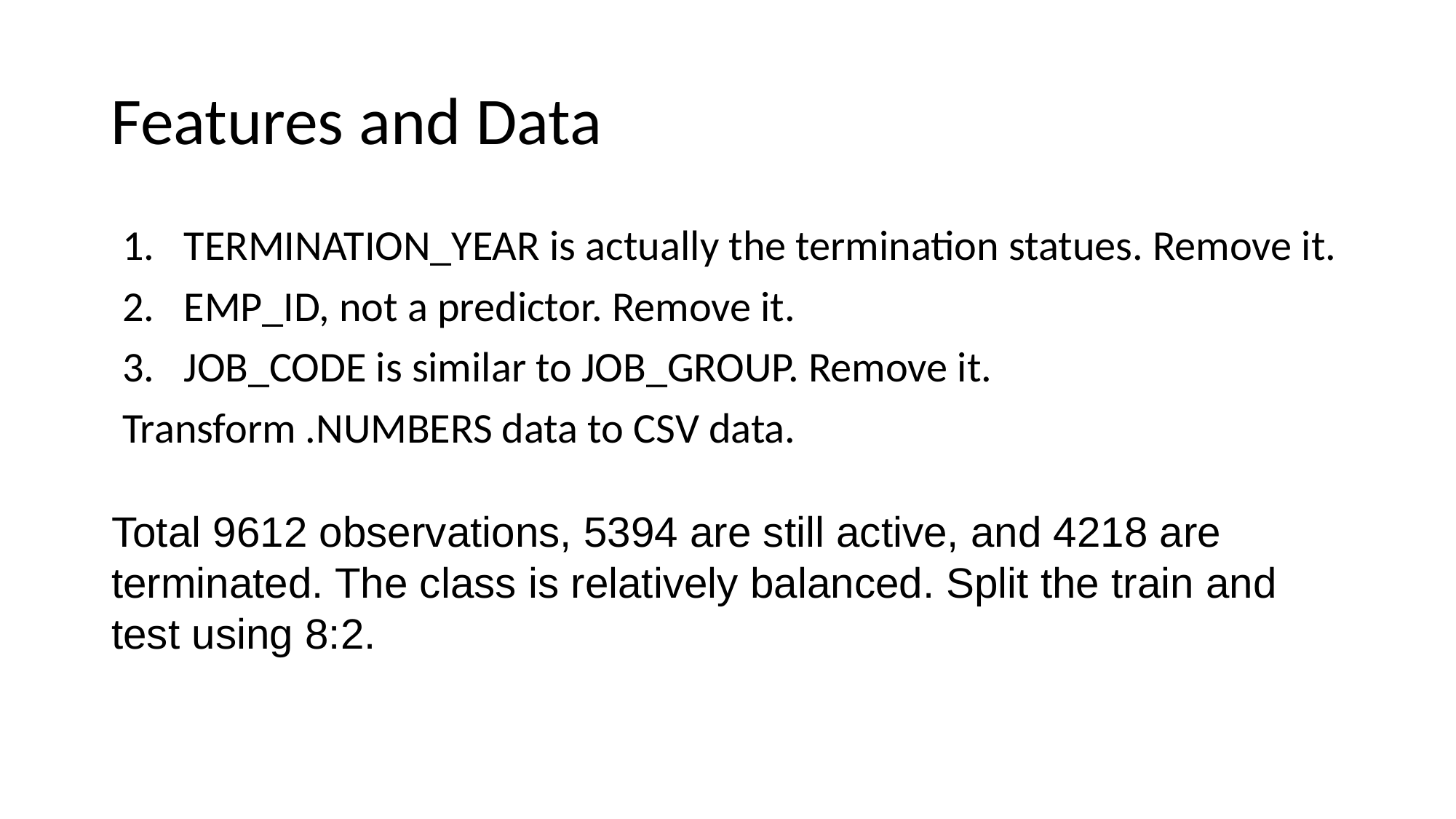

# Features and Data
TERMINATION_YEAR is actually the termination statues. Remove it.
EMP_ID, not a predictor. Remove it.
JOB_CODE is similar to JOB_GROUP. Remove it.
Transform .NUMBERS data to CSV data.

Total 9612 observations, 5394 are still active, and 4218 are terminated. The class is relatively balanced. Split the train and test using 8:2.